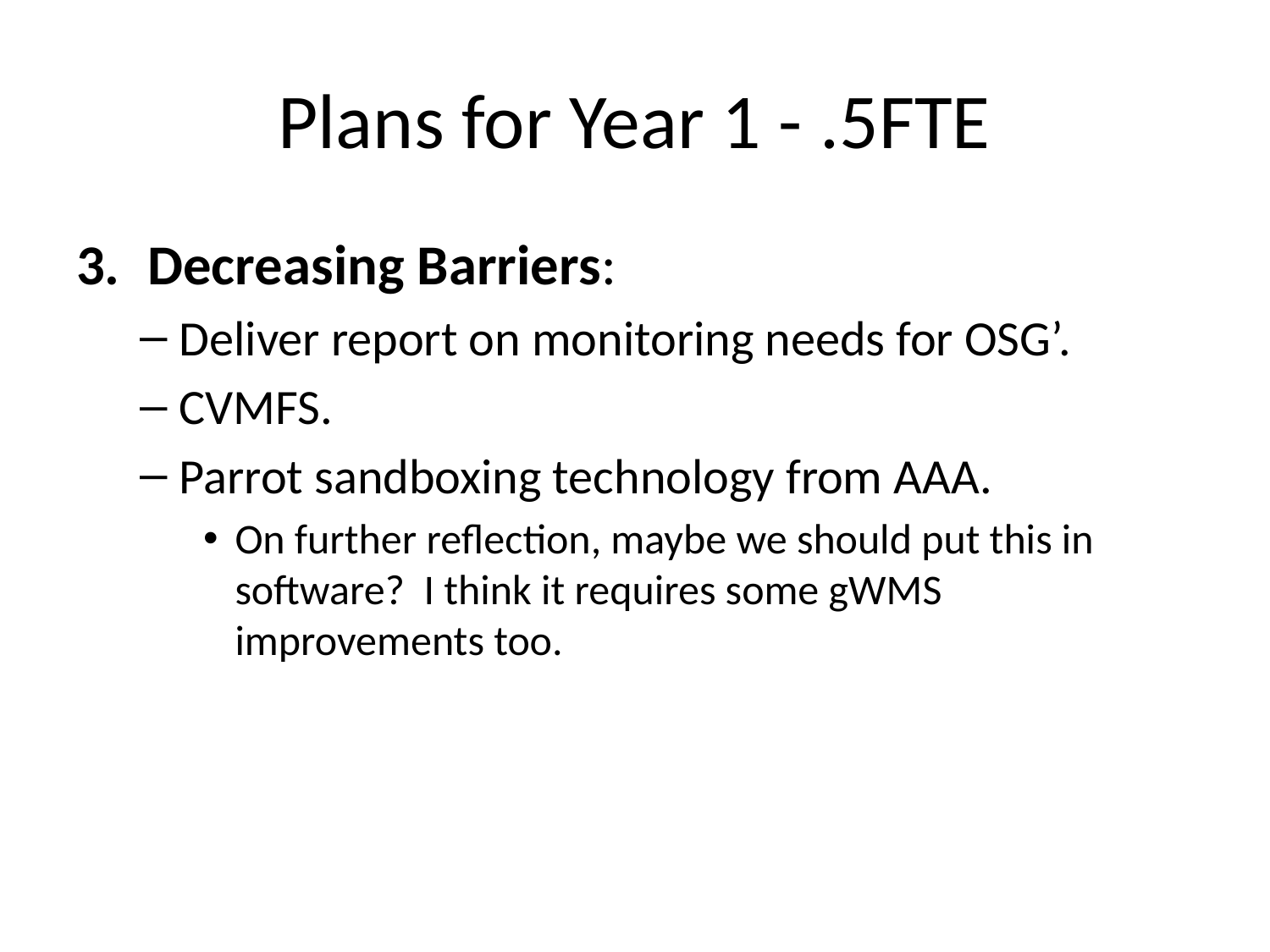

# Plans for Year 1 - .5FTE
Decreasing Barriers:
Deliver report on monitoring needs for OSG’.
CVMFS.
Parrot sandboxing technology from AAA.
On further reflection, maybe we should put this in software?  I think it requires some gWMS improvements too.